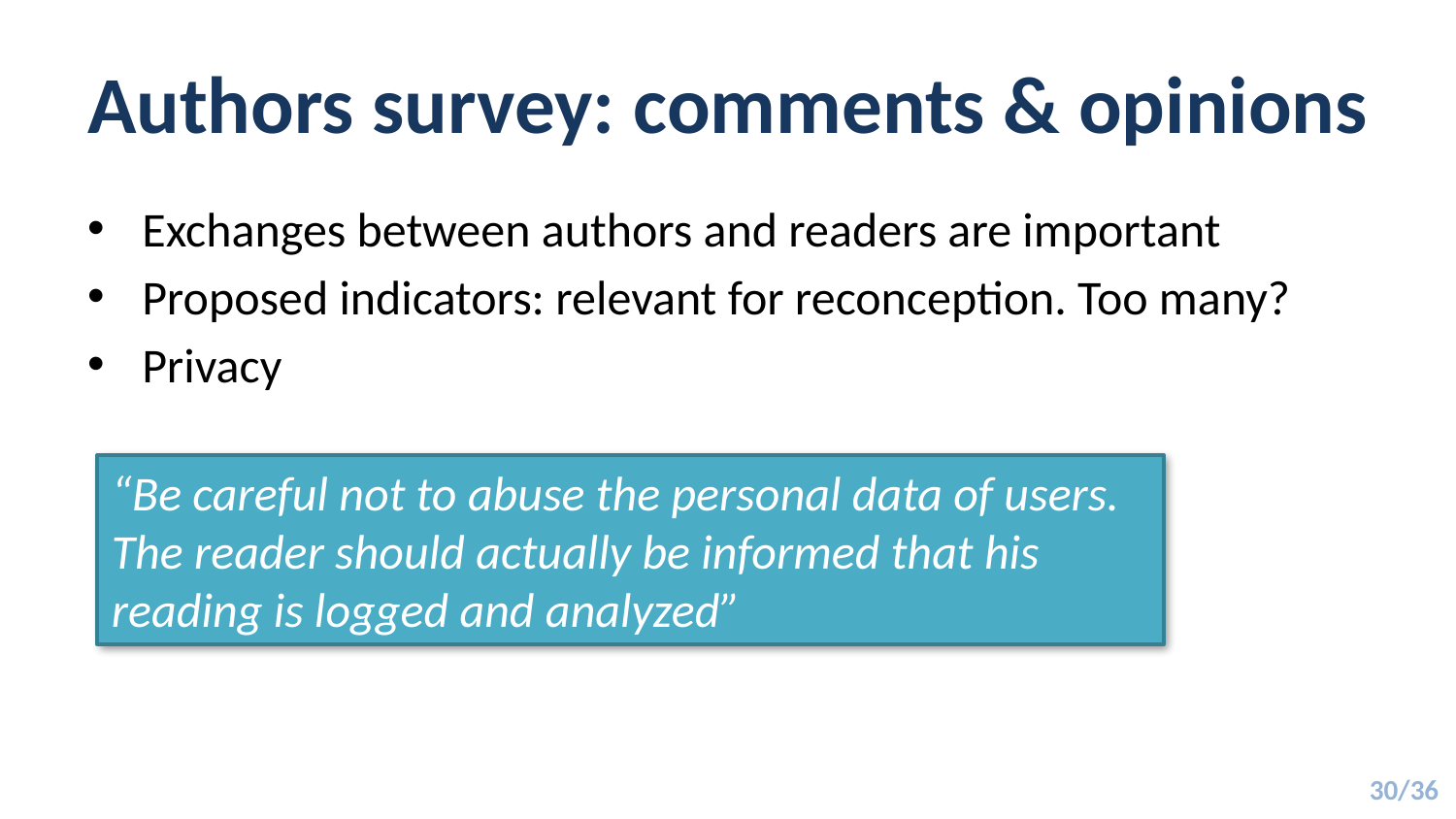

# Authors survey: comments & opinions
Exchanges between authors and readers are important
Proposed indicators: relevant for reconception. Too many?
Privacy
“Be careful not to abuse the personal data of users. The reader should actually be informed that his reading is logged and analyzed”